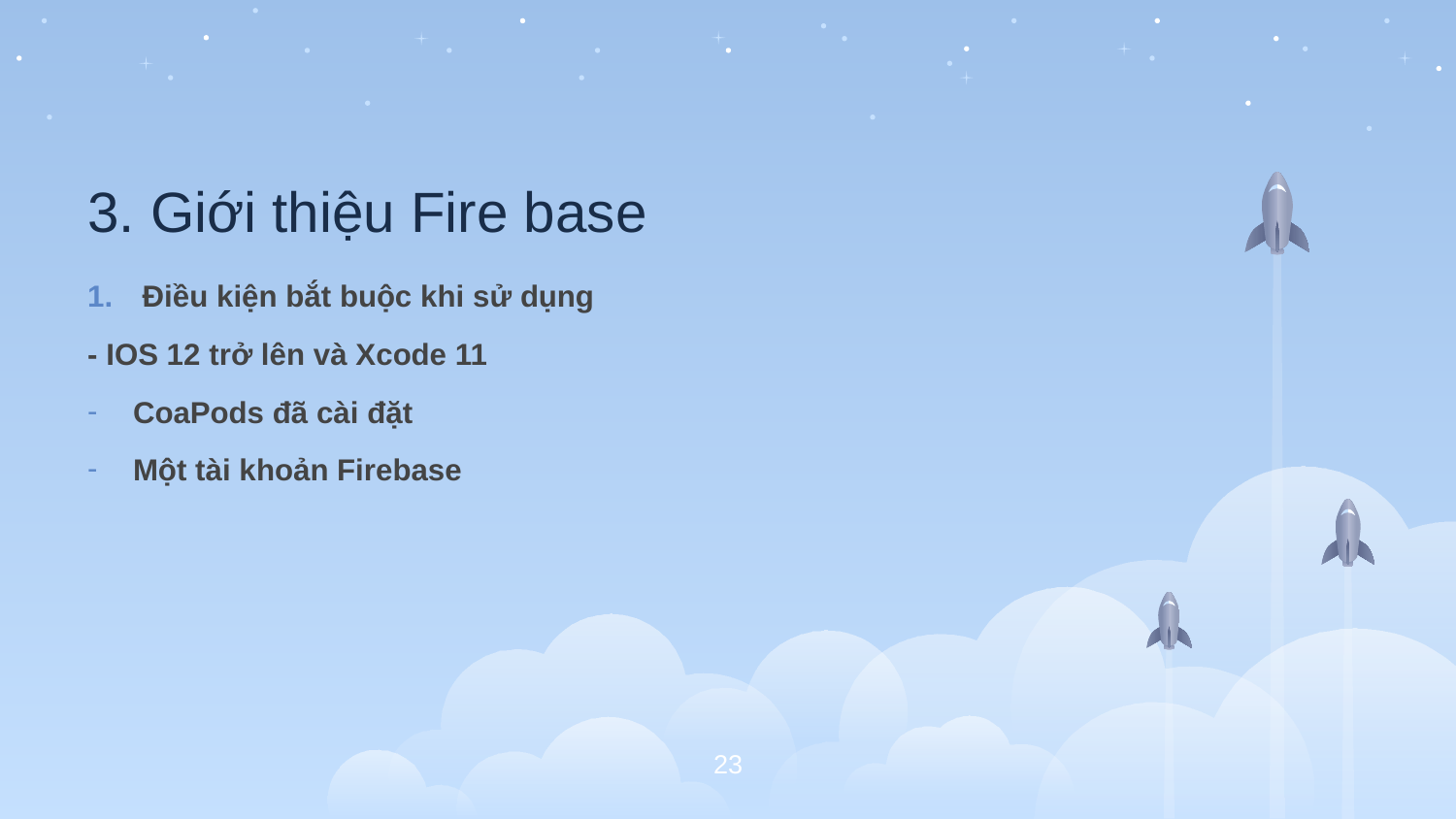

# 3. Giới thiệu Fire base
Điều kiện bắt buộc khi sử dụng
- IOS 12 trở lên và Xcode 11
CoaPods đã cài đặt
Một tài khoản Firebase
23